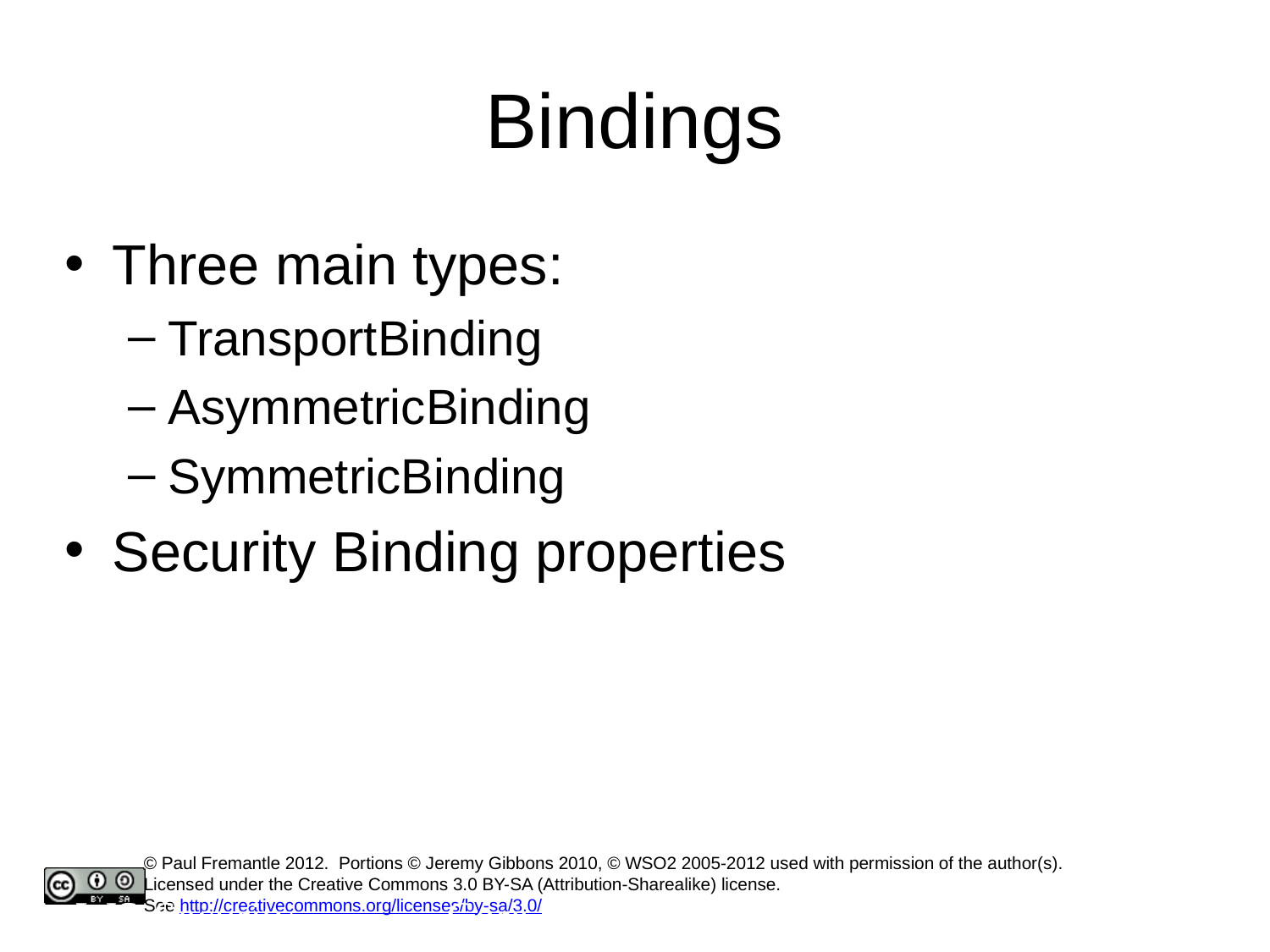

# Bindings
Three main types:
TransportBinding
AsymmetricBinding
SymmetricBinding
Security Binding properties
WS-Security
Core Axis: WS with Apache Axis2
© WSO2 Inc. 2006